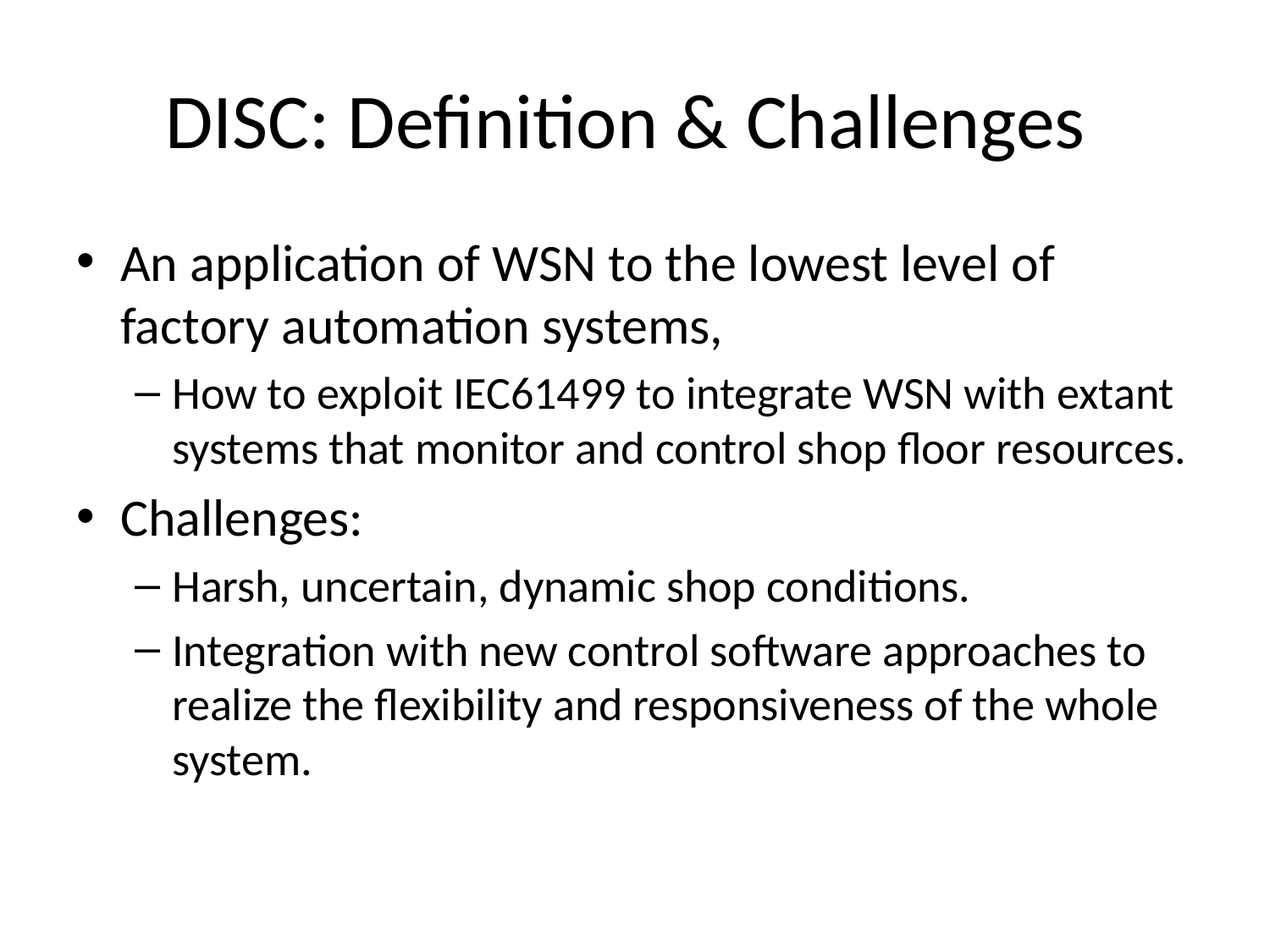

# DISC: Definition & Challenges
An application of WSN to the lowest level of factory automation systems,
How to exploit IEC61499 to integrate WSN with extant systems that monitor and control shop floor resources.
Challenges:
Harsh, uncertain, dynamic shop conditions.
Integration with new control software approaches to realize the flexibility and responsiveness of the whole system.